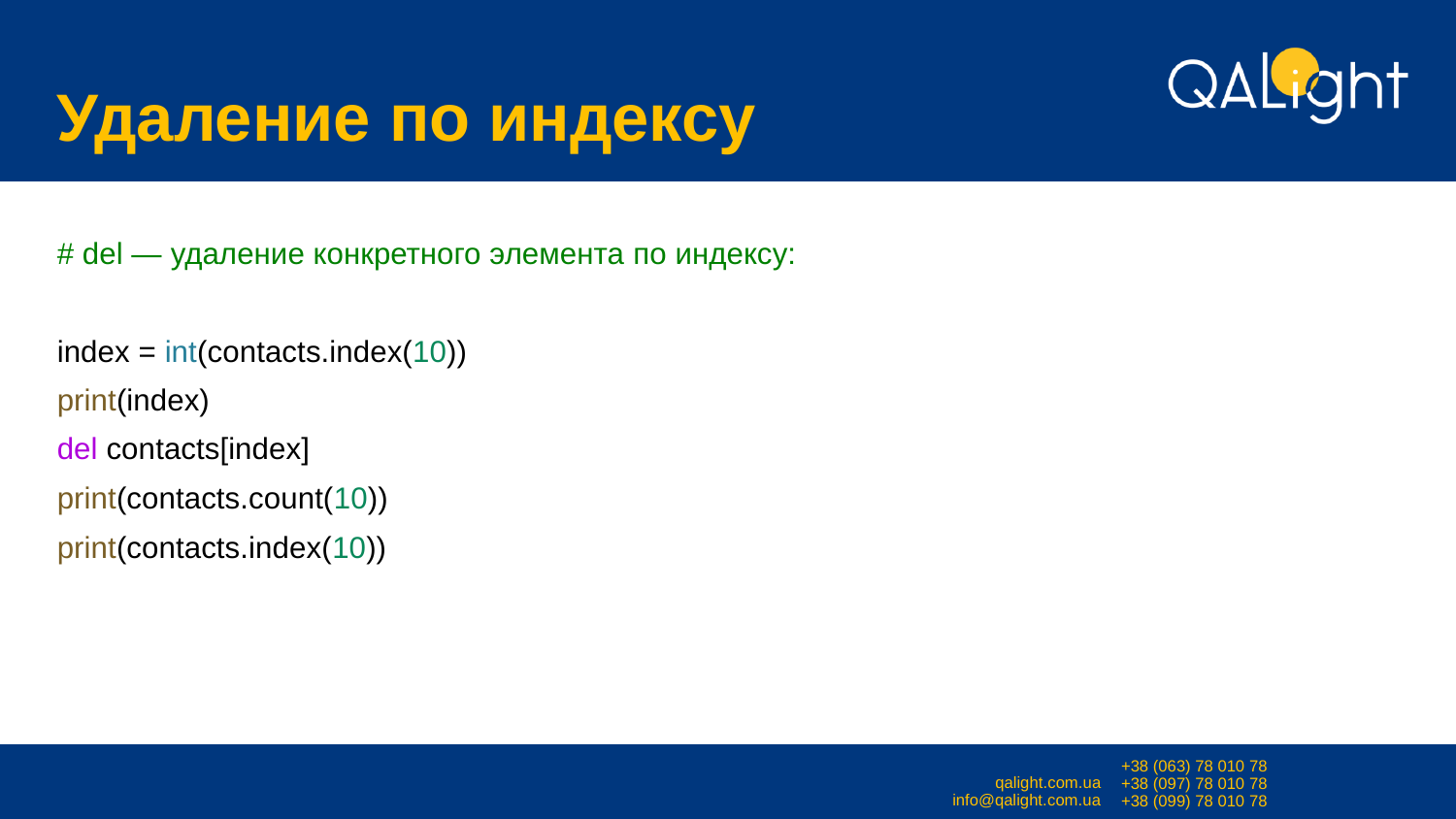

# Удаление по индексу
# del — удаление конкретного элемента по индексу:

index = int(contacts.index(10))
print(index)
del contacts[index]
print(contacts.count(10))
print(contacts.index(10))